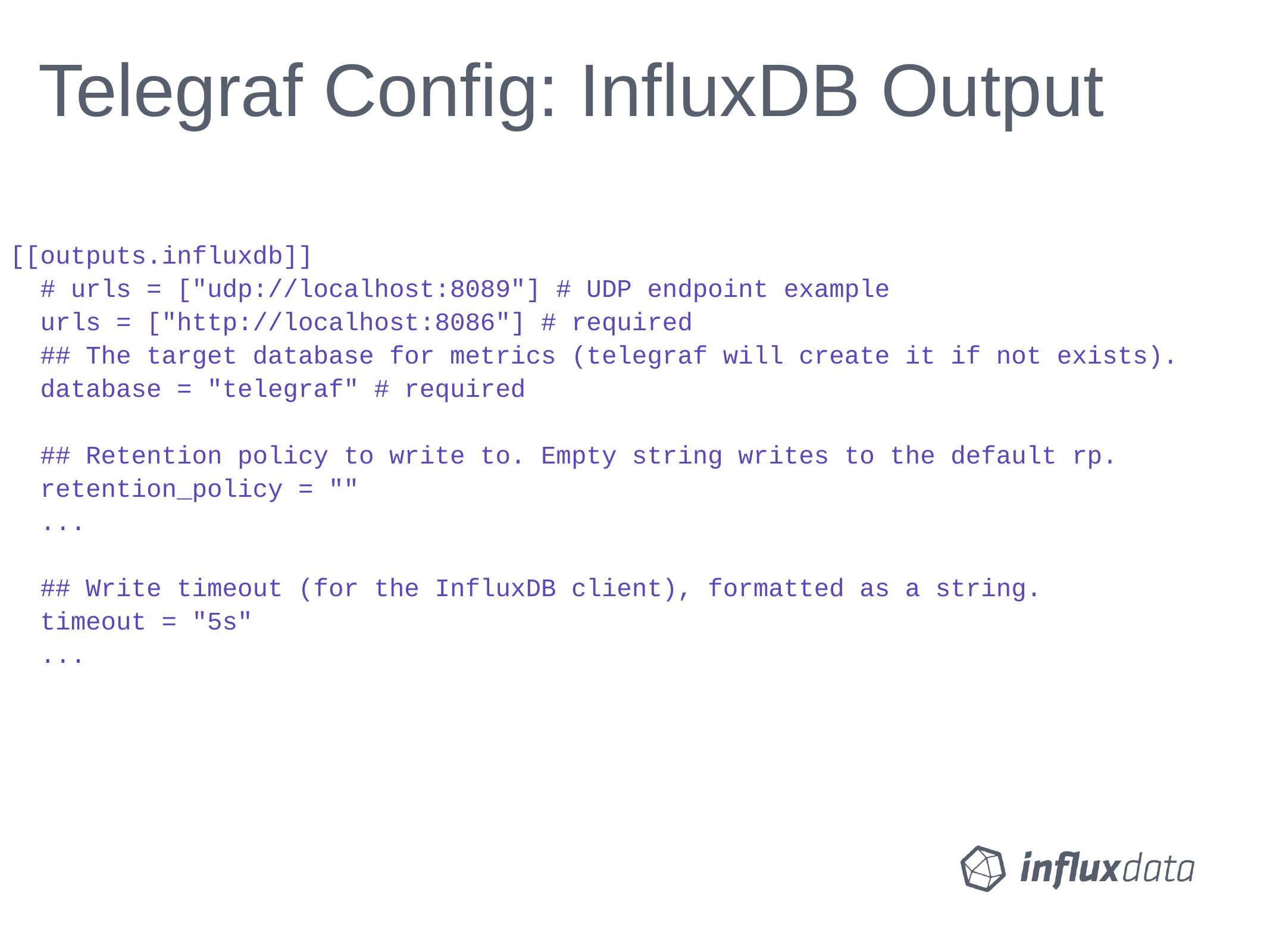

# Telegraf Config: InfluxDB Output
[[outputs.influxdb]]
  # urls = ["udp://localhost:8089"] # UDP endpoint example
  urls = ["http://localhost:8086"] # required
  ## The target database for metrics (telegraf will create it if not exists).
  database = "telegraf" # required

  ## Retention policy to write to. Empty string writes to the default rp.
  retention_policy = ""
  ...

  ## Write timeout (for the InfluxDB client), formatted as a string.
  timeout = "5s"
  ...